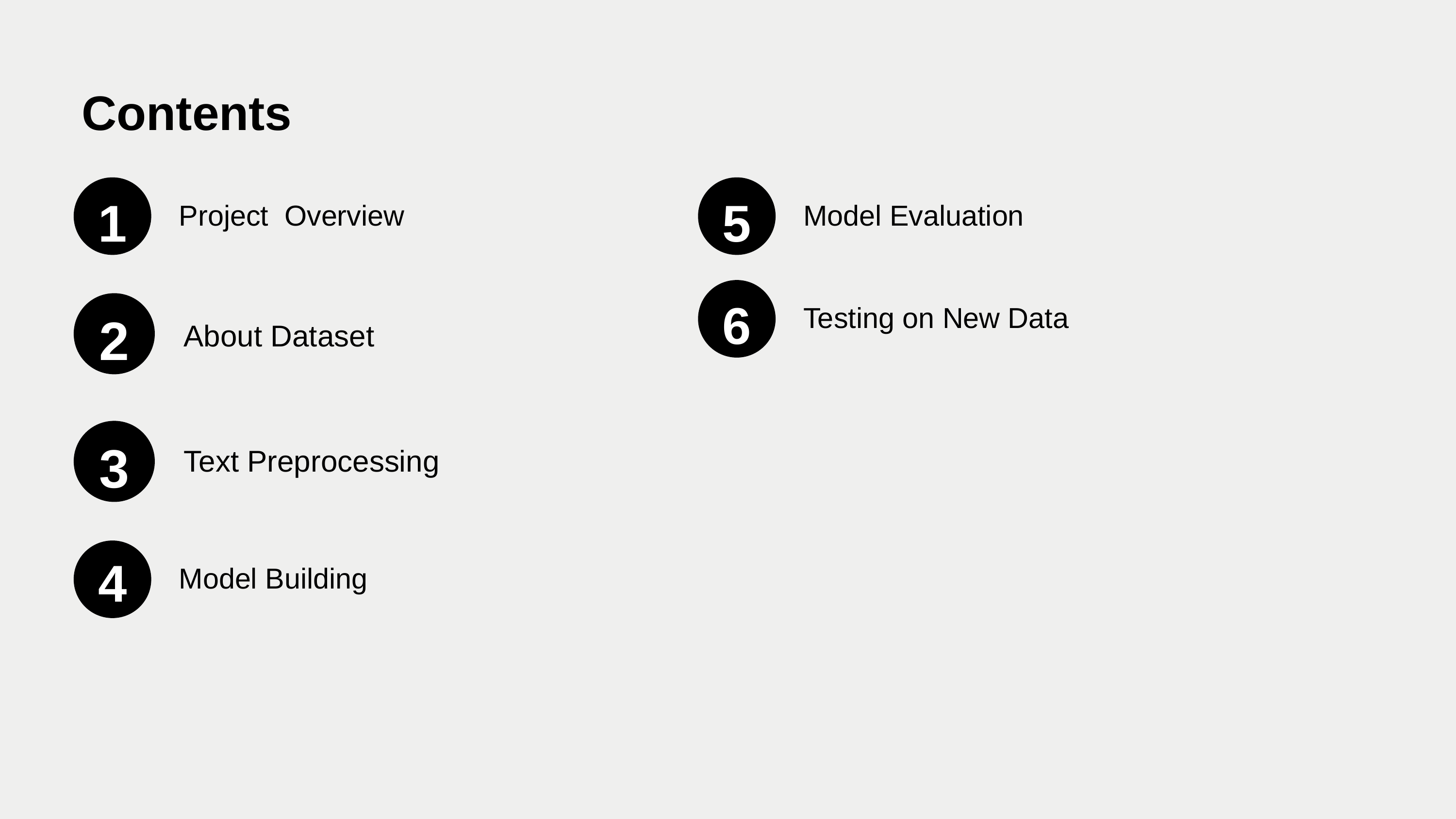

Contents

1
Project  Overview

5
Model Evaluation

6
Testing on New Data

2
About Dataset

3
Text Preprocessing

4
Model Building